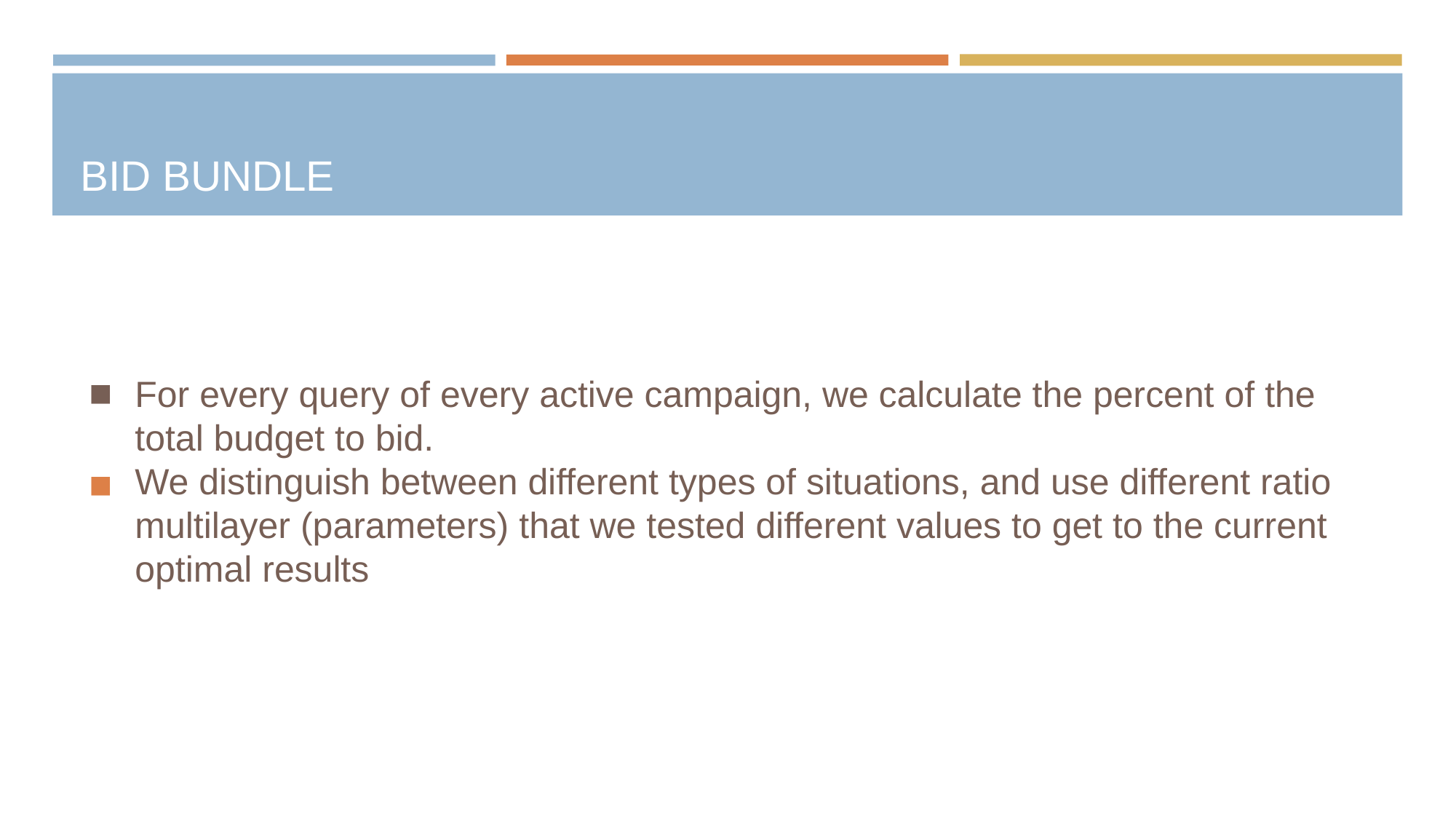

# BID BUNDLE
For every query of every active campaign, we calculate the percent of the total budget to bid.
We distinguish between different types of situations, and use different ratio multilayer (parameters) that we tested different values to get to the current optimal results